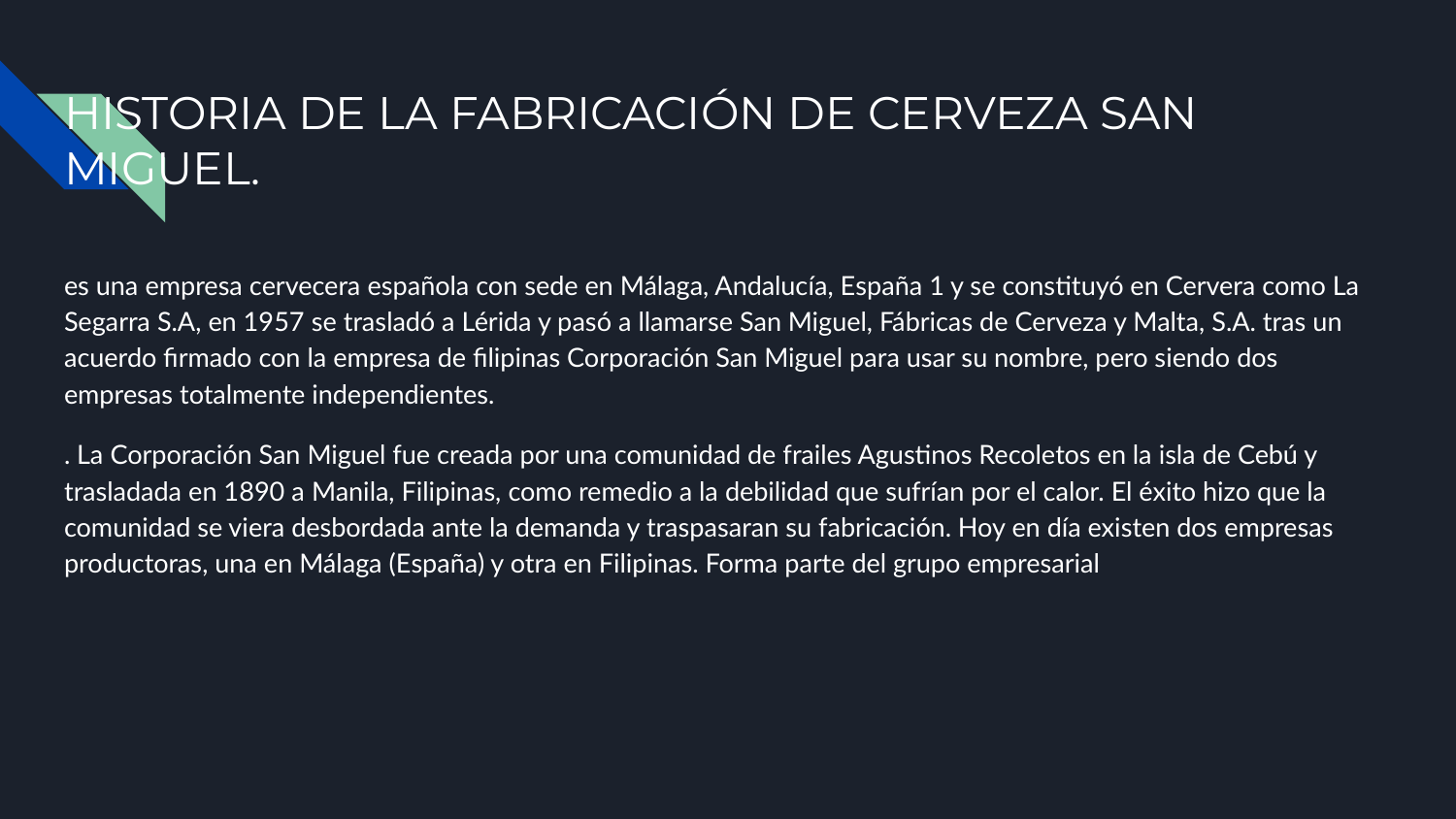

# HISTORIA DE LA FABRICACIÓN DE CERVEZA SAN
MIGUEL.
es una empresa cervecera española con sede en Málaga, Andalucía, España 1​ y se constituyó en Cervera como La Segarra S.A, en 1957 se trasladó a Lérida y pasó a llamarse San Miguel, Fábricas de Cerveza y Malta, S.A. tras un acuerdo firmado con la empresa de filipinas Corporación San Miguel para usar su nombre, pero siendo dos empresas totalmente independientes.
. La Corporación San Miguel fue creada por una comunidad de frailes Agustinos Recoletos en la isla de Cebú y trasladada en 1890 a Manila, Filipinas, como remedio a la debilidad que sufrían por el calor. El éxito hizo que la comunidad se viera desbordada ante la demanda y traspasaran su fabricación. Hoy en día existen dos empresas productoras, una en Málaga (España) y otra en Filipinas. Forma parte del grupo empresarial